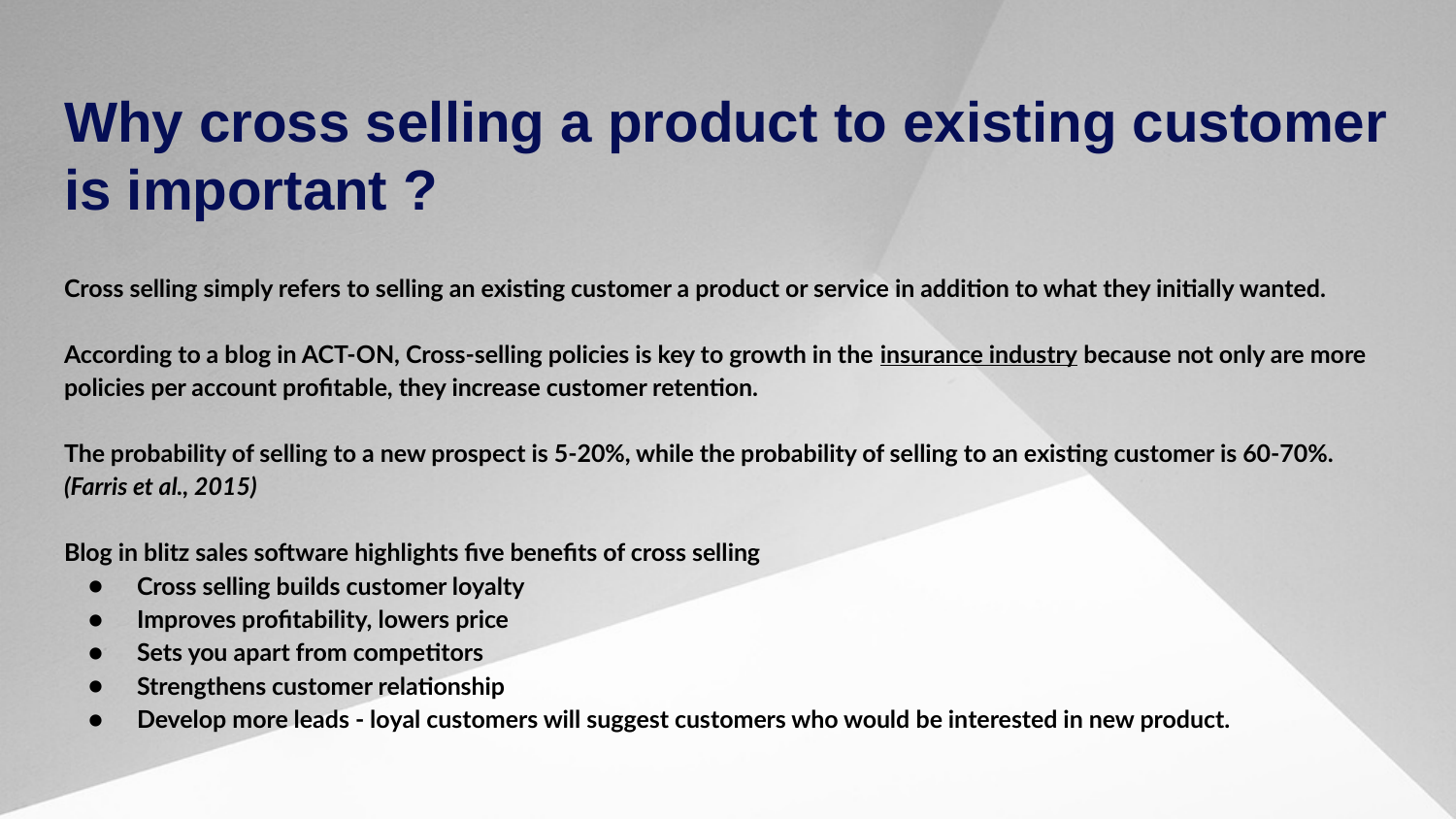

# Why cross selling a product to existing customer is important ?
Cross selling simply refers to selling an existing customer a product or service in addition to what they initially wanted.
According to a blog in ACT-ON, Cross-selling policies is key to growth in the insurance industry because not only are more policies per account profitable, they increase customer retention.
The probability of selling to a new prospect is 5-20%, while the probability of selling to an existing customer is 60-70%. (Farris et al., 2015)
Blog in blitz sales software highlights five benefits of cross selling
Cross selling builds customer loyalty
Improves profitability, lowers price
Sets you apart from competitors
Strengthens customer relationship
Develop more leads - loyal customers will suggest customers who would be interested in new product.